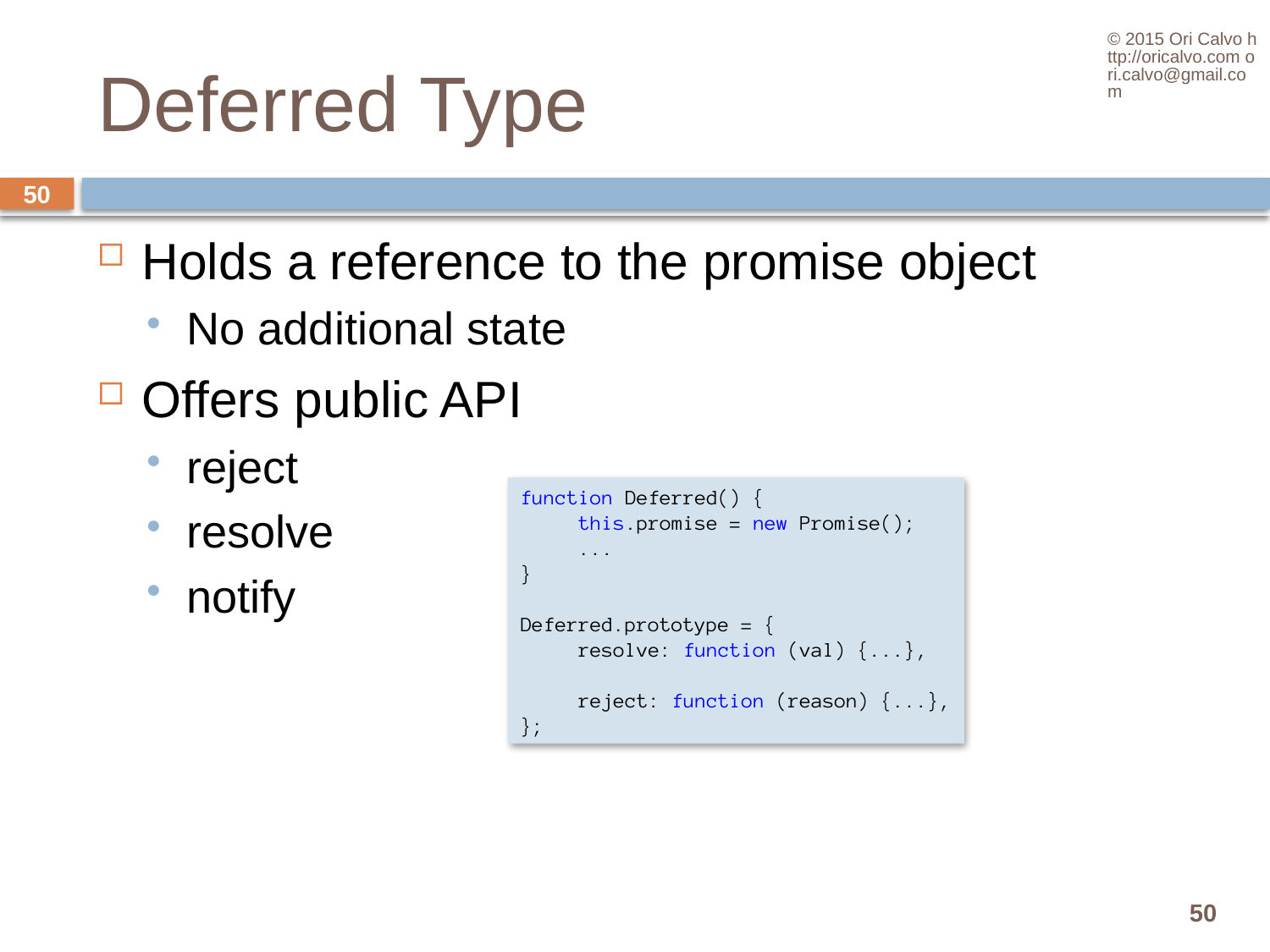

© 2015 Ori Calvo http://oricalvo.com ori.calvo@gmail.com
# Deferred Type
50
Holds a reference to the promise object
No additional state
Offers public API
reject
resolve
notify
function Deferred() {
     this.promise = new Promise();
     ...
}

Deferred.prototype = {
     resolve: function (val) {...},

     reject: function (reason) {...},
};